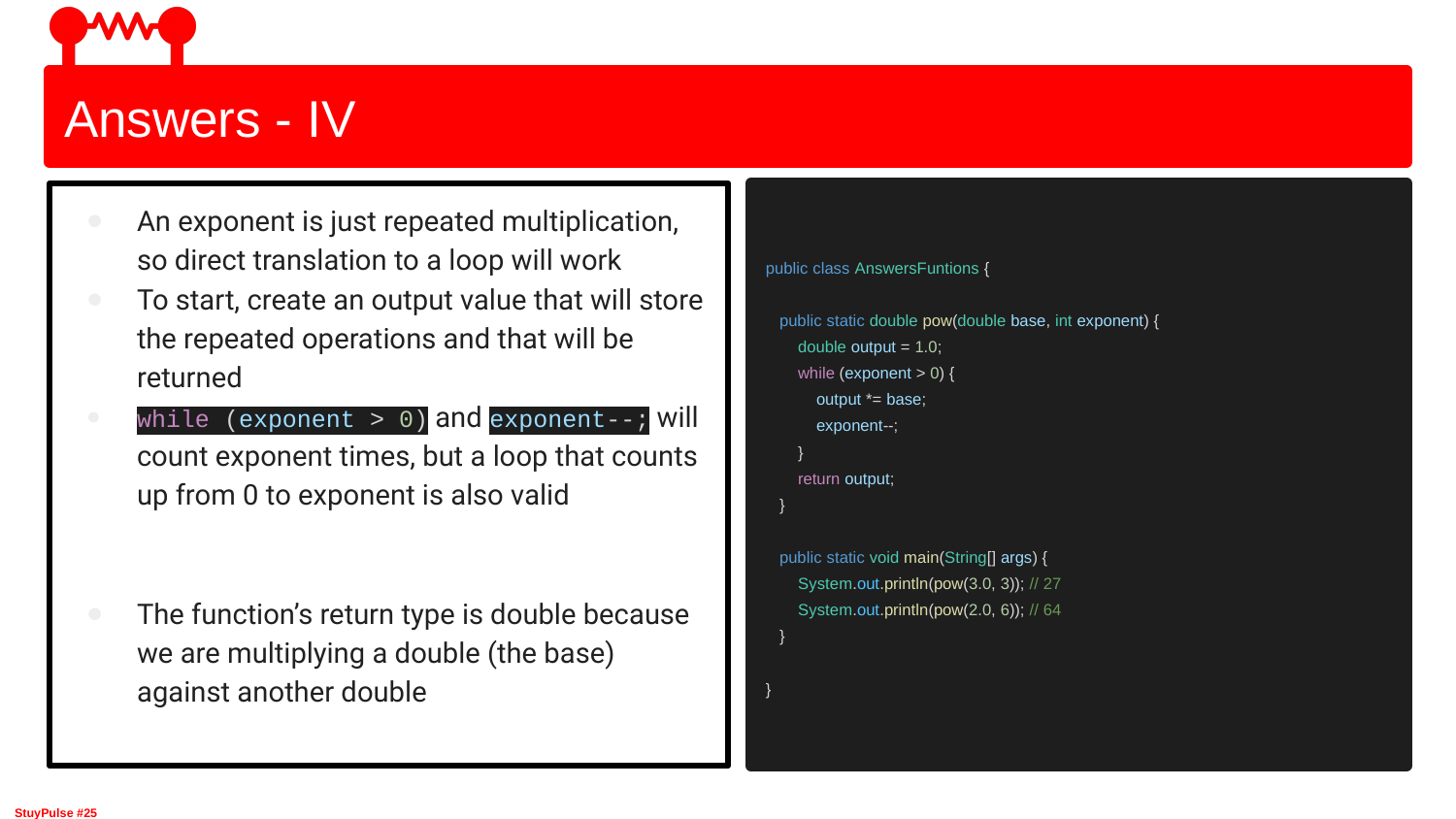

# Answers - IV
An exponent is just repeated multiplication, so direct translation to a loop will work
To start, create an output value that will store the repeated operations and that will be returned
while (exponent > 0) and exponent--; will count exponent times, but a loop that counts up from 0 to exponent is also valid

The function’s return type is double because we are multiplying a double (the base) against another double
public class AnswersFuntions {

   public static double pow(double base, int exponent) {
       double output = 1.0;
       while (exponent > 0) {
           output *= base;
           exponent--;
       }
       return output;
   }

   public static void main(String[] args) {
       System.out.println(pow(3.0, 3)); // 27
       System.out.println(pow(2.0, 6)); // 64
   }

}